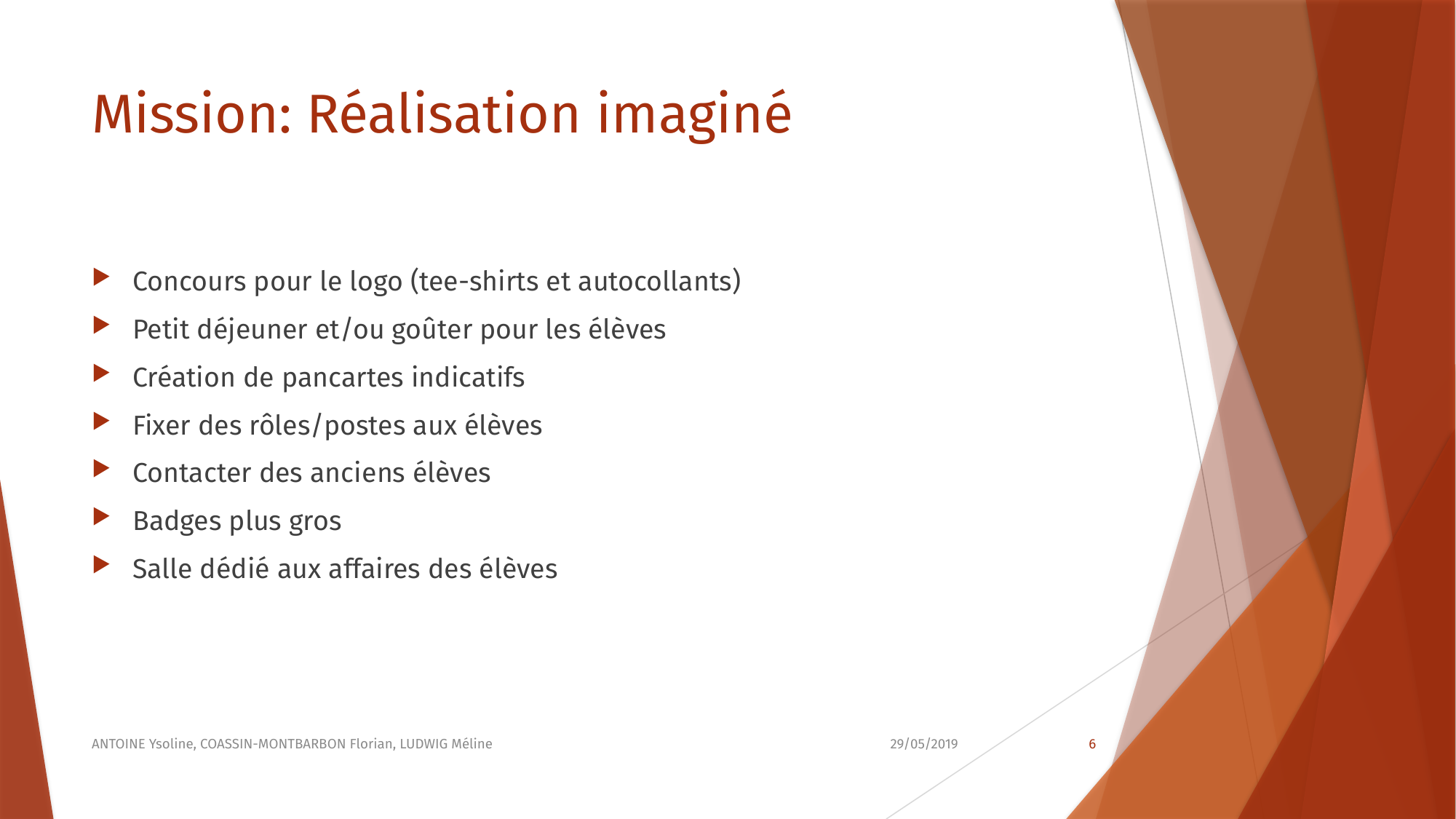

# Mission: Réalisation imaginé
Concours pour le logo (tee-shirts et autocollants)
Petit déjeuner et/ou goûter pour les élèves
Création de pancartes indicatifs
Fixer des rôles/postes aux élèves
Contacter des anciens élèves
Badges plus gros
Salle dédié aux affaires des élèves

ANTOINE Ysoline, COASSIN-MONTBARBON Florian, LUDWIG Méline
29/05/2019
6